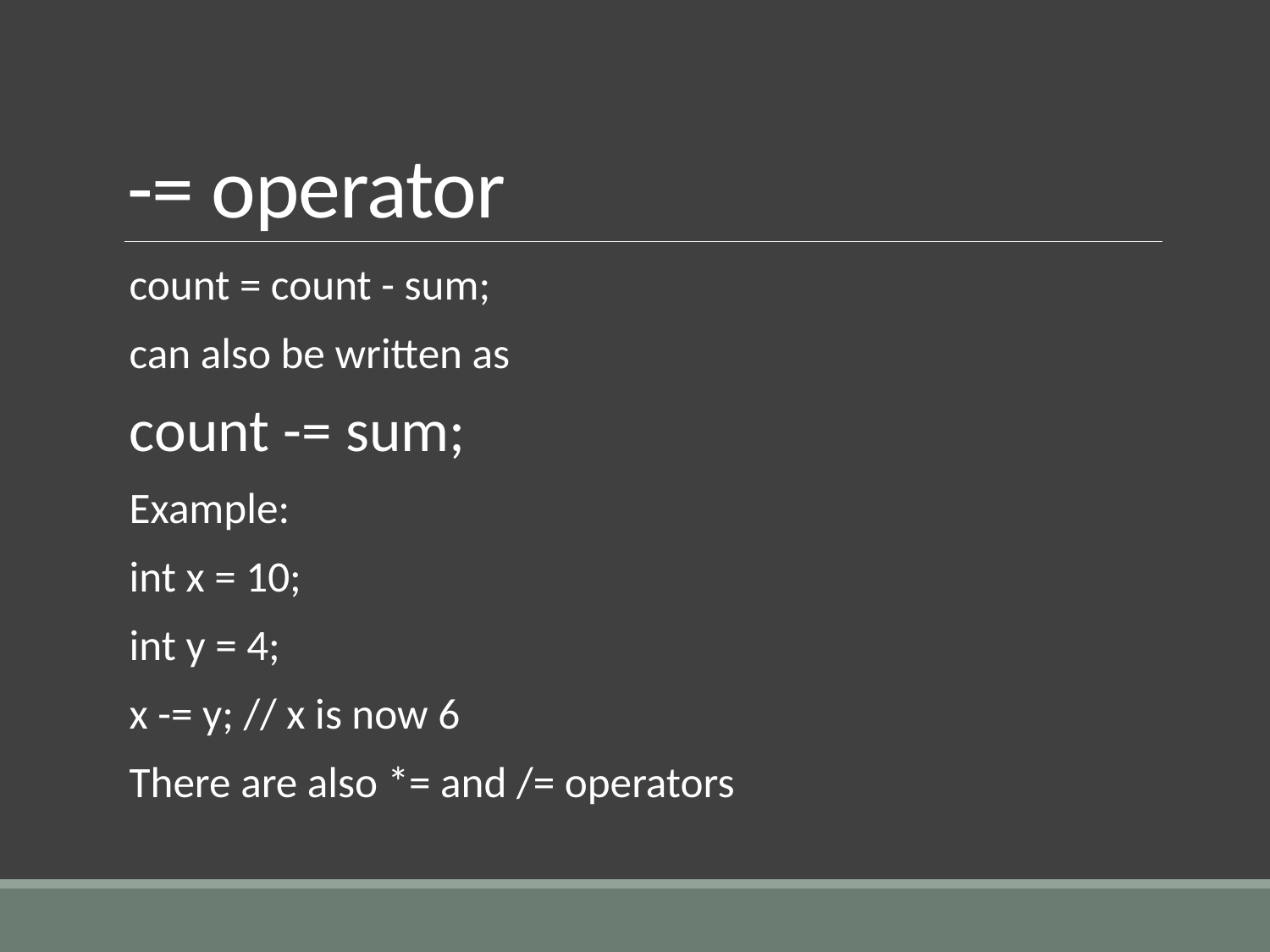

# -= operator
count = count - sum;
can also be written as
count -= sum;
Example:
int x = 10;
int y = 4;
x -= y; // x is now 6
There are also *= and /= operators